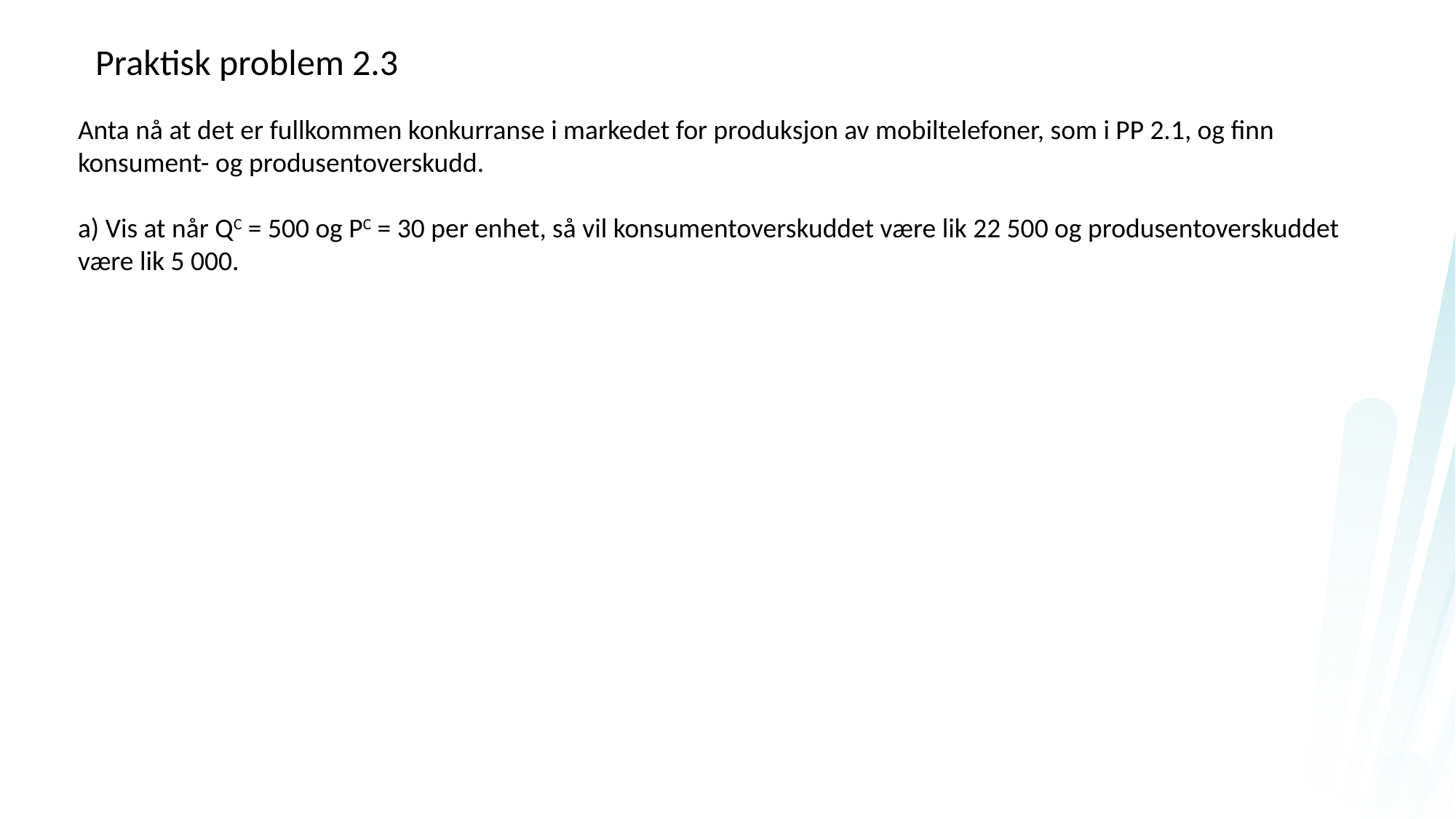

# Praktisk problem 2.3
Anta nå at det er fullkommen konkurranse i markedet for produksjon av mobiltelefoner, som i PP 2.1, og finn konsument- og produsentoverskudd.

a) Vis at når QC = 500 og PC = 30 per enhet, så vil konsumentoverskuddet være lik 22 500 og produsentoverskuddet være lik 5 000.